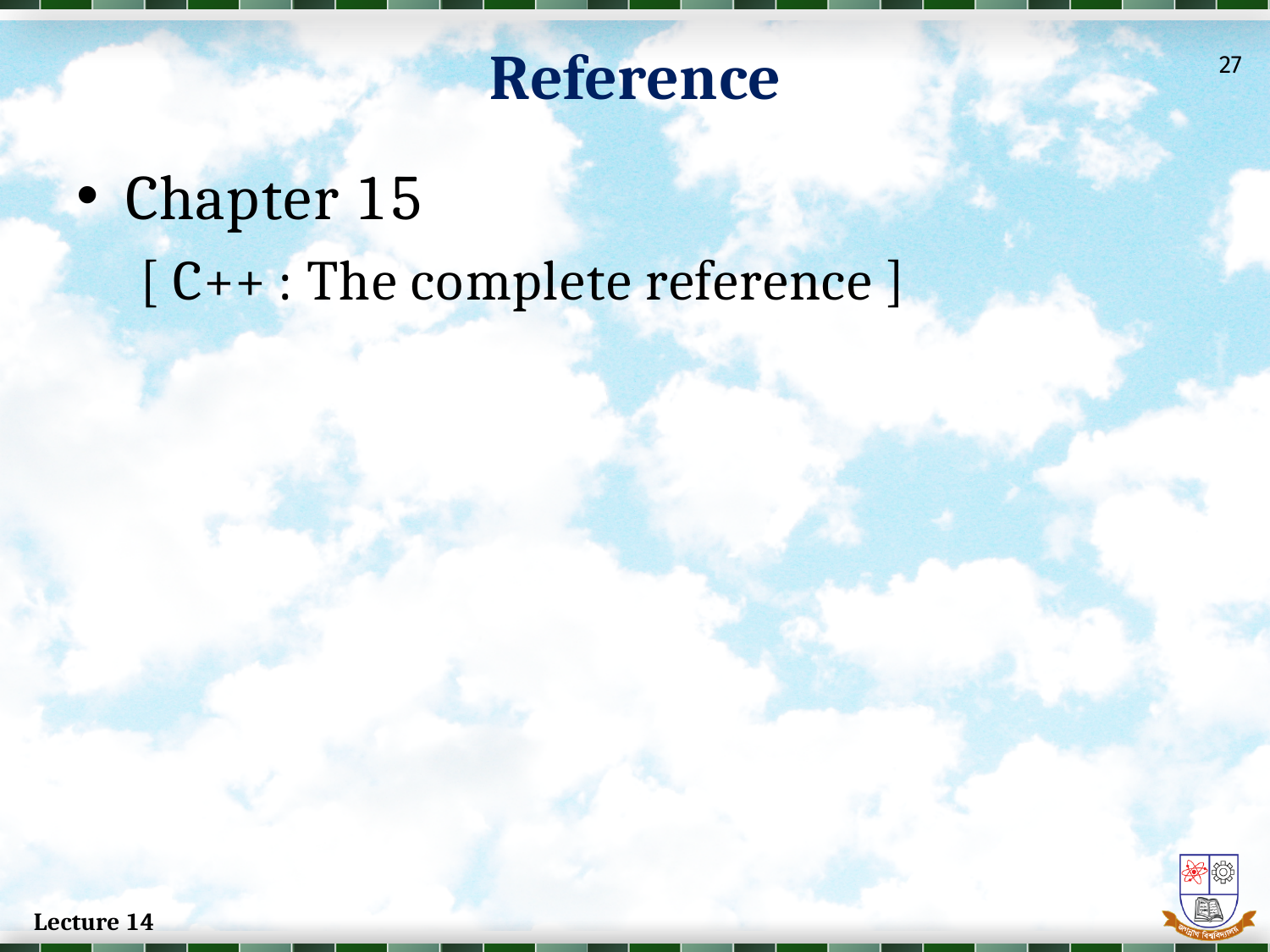

Reference
27
Chapter 15
[ C++ : The complete reference ]